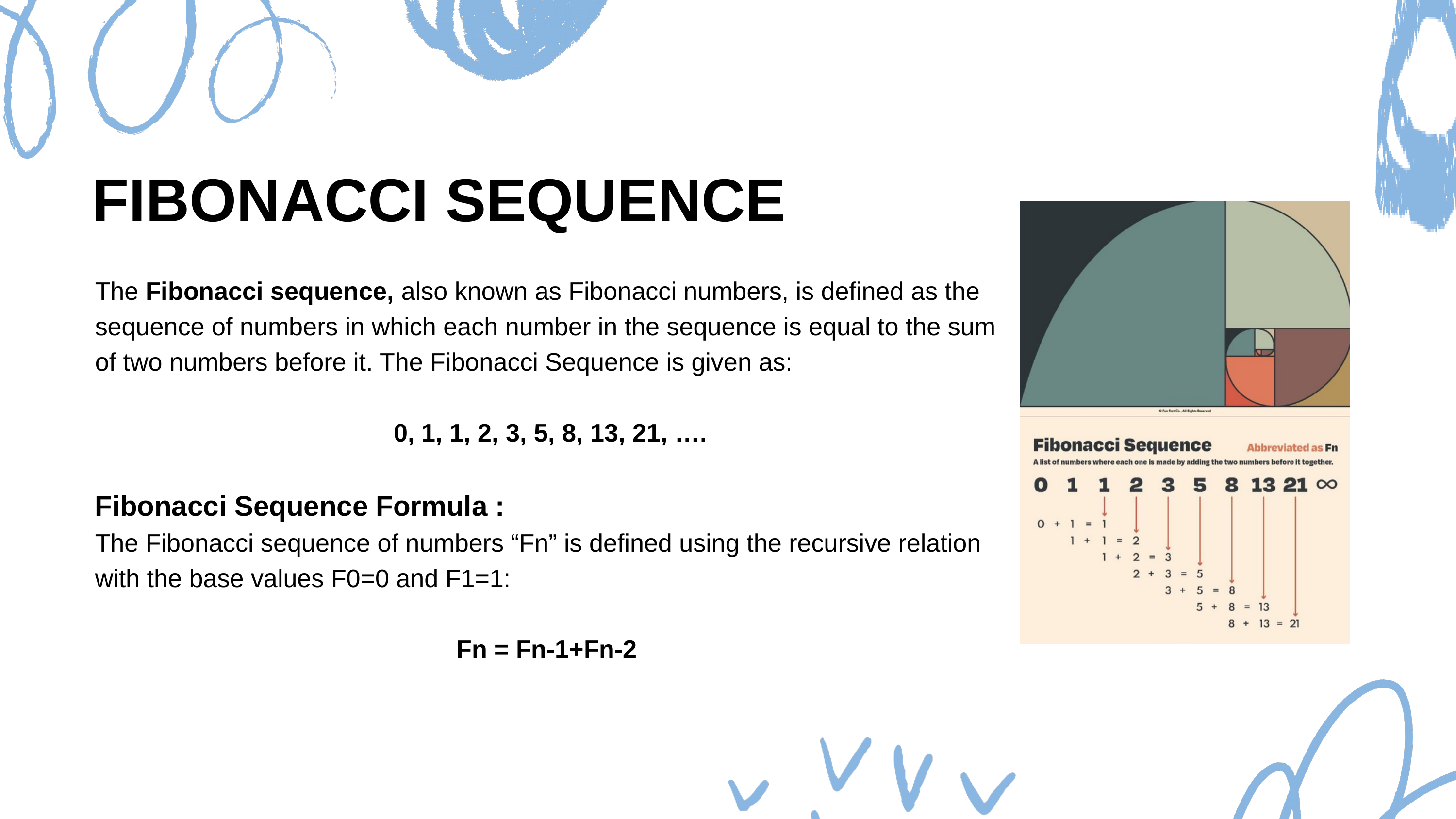

FIBONACCI SEQUENCE

The Fibonacci sequence, also known as Fibonacci numbers, is defined as the sequence of numbers in which each number in the sequence is equal to the sum of two numbers before it. The Fibonacci Sequence is given as:

 0, 1, 1, 2, 3, 5, 8, 13, 21, ….

Fibonacci Sequence Formula :
The Fibonacci sequence of numbers “Fn” is defined using the recursive relation with the base values F0=0 and F1=1:

Fn = Fn-1+Fn-2